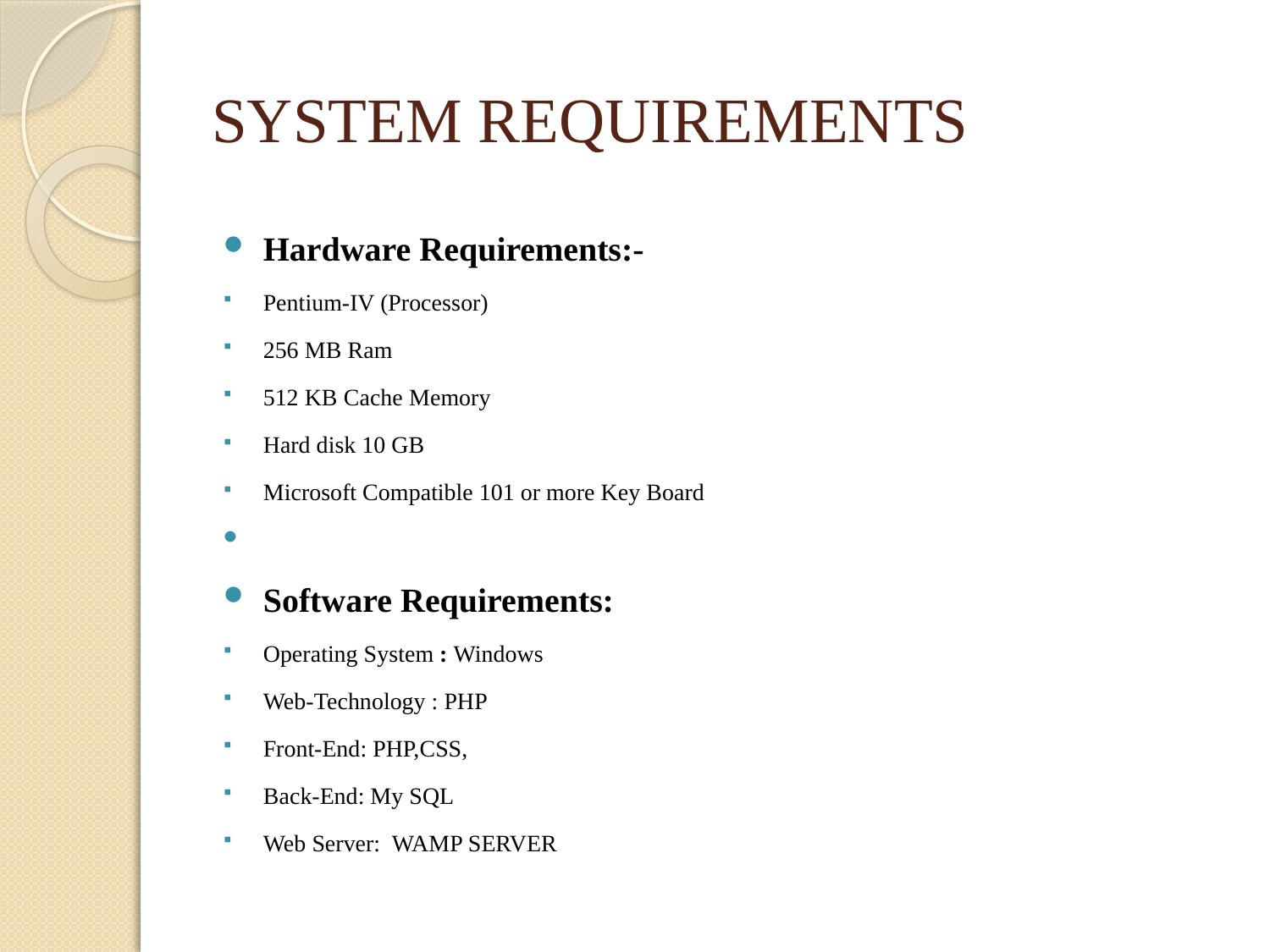

# SYSTEM REQUIREMENTS
Hardware Requirements:-
Pentium-IV (Processor)
256 MB Ram
512 KB Cache Memory
Hard disk 10 GB
Microsoft Compatible 101 or more Key Board

Software Requirements:
Operating System : Windows
Web-Technology : PHP
Front-End: PHP,CSS,
Back-End: My SQL
Web Server:  WAMP SERVER